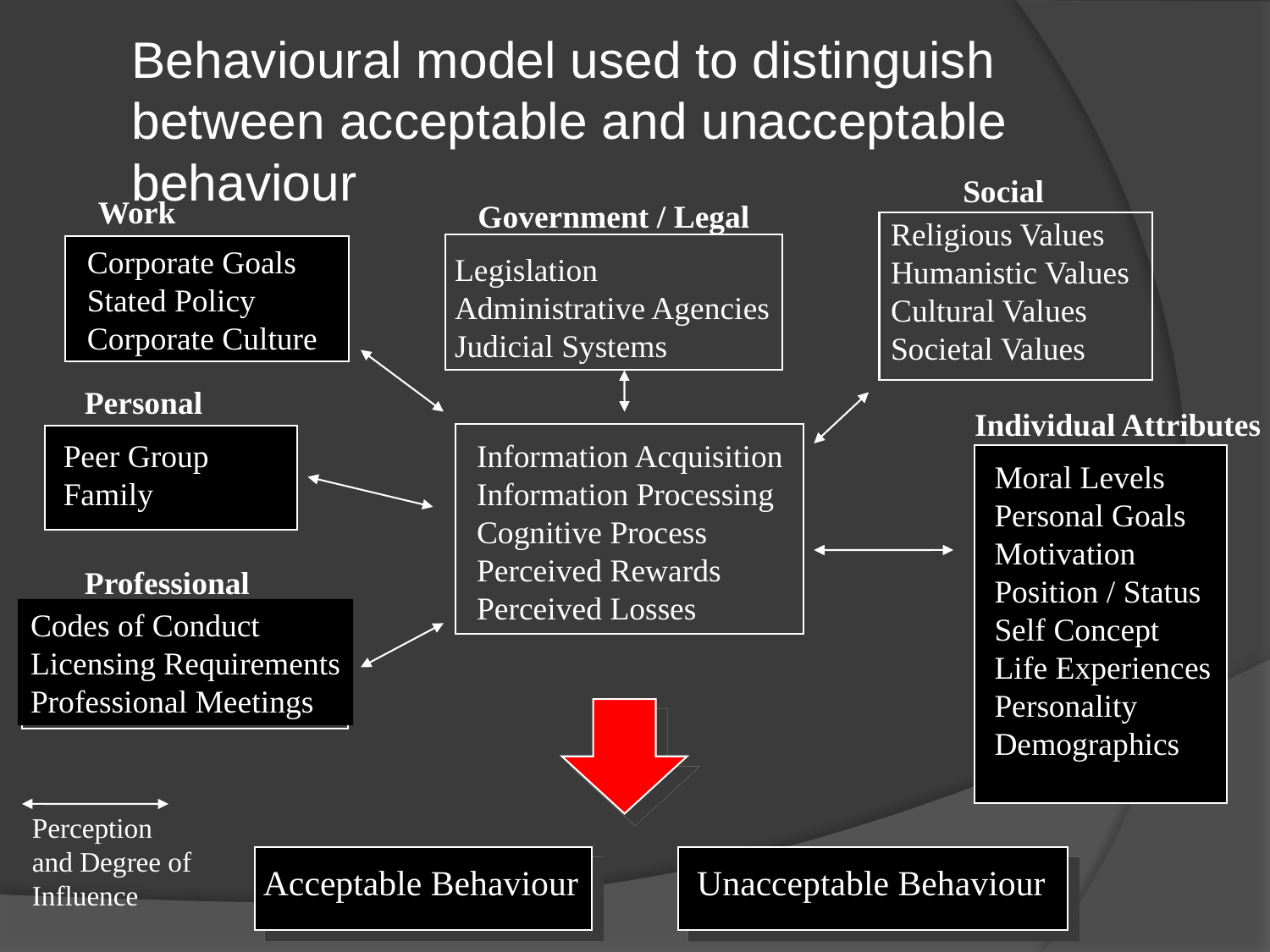

# Behavioural model used to distinguish between acceptable and unacceptable behaviour
Social
Work
Government / Legal
Religious Values
Humanistic Values
Cultural Values
Societal Values

Corporate Goals
Stated Policy
Corporate Culture
Legislation
Administrative Agencies
Judicial Systems

Personal

Individual Attributes

Peer Group
Family
Information Acquisition
Information Processing
Cognitive Process
Perceived Rewards
Perceived Losses

Moral Levels
Personal Goals
Motivation
Position / Status
Self Concept
Life Experiences
Personality
Demographics

Professional
Codes of Conduct
Licensing Requirements
Professional Meetings

Perception
and Degree of
Influence

Acceptable Behaviour
Unacceptable Behaviour